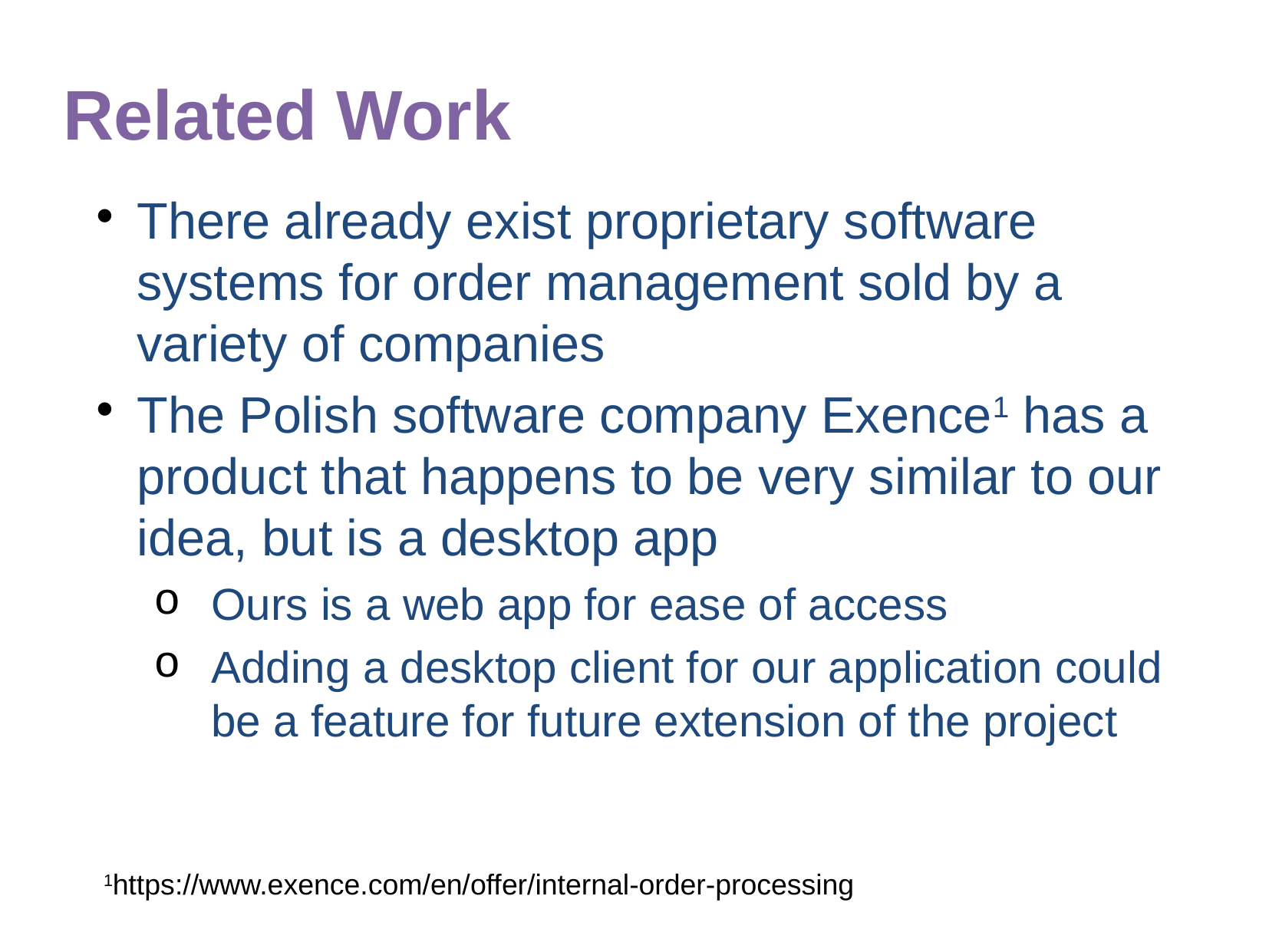

Related Work
There already exist proprietary software systems for order management sold by a variety of companies
The Polish software company Exence1 has a product that happens to be very similar to our idea, but is a desktop app
Ours is a web app for ease of access
Adding a desktop client for our application could be a feature for future extension of the project

1https://www.exence.com/en/offer/internal-order-processing